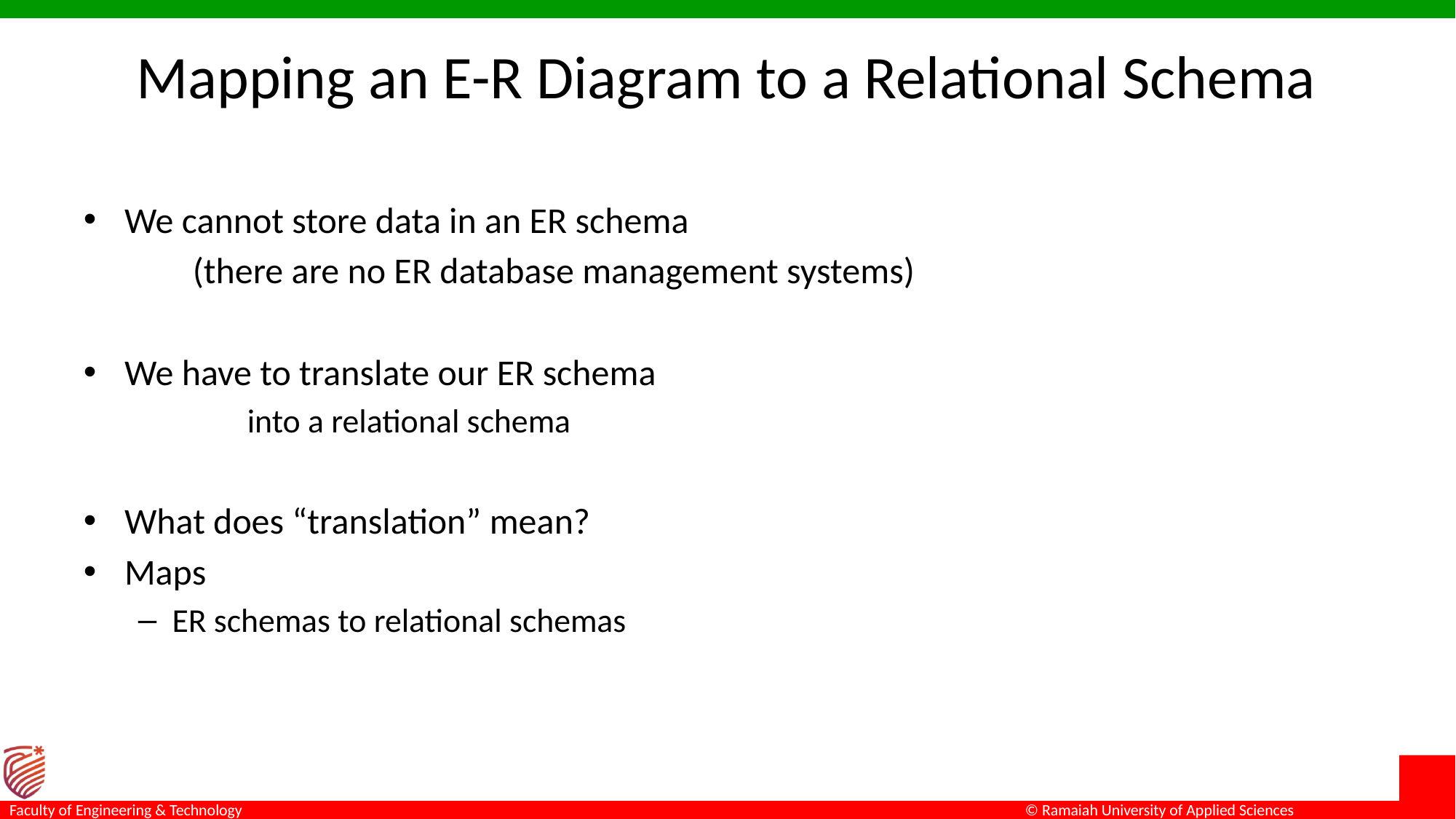

# Mapping an E-R Diagram to a Relational Schema
We cannot store data in an ER schema
	(there are no ER database management systems)

We have to translate our ER schema
	into a relational schema

What does “translation” mean?
Maps
ER schemas to relational schemas